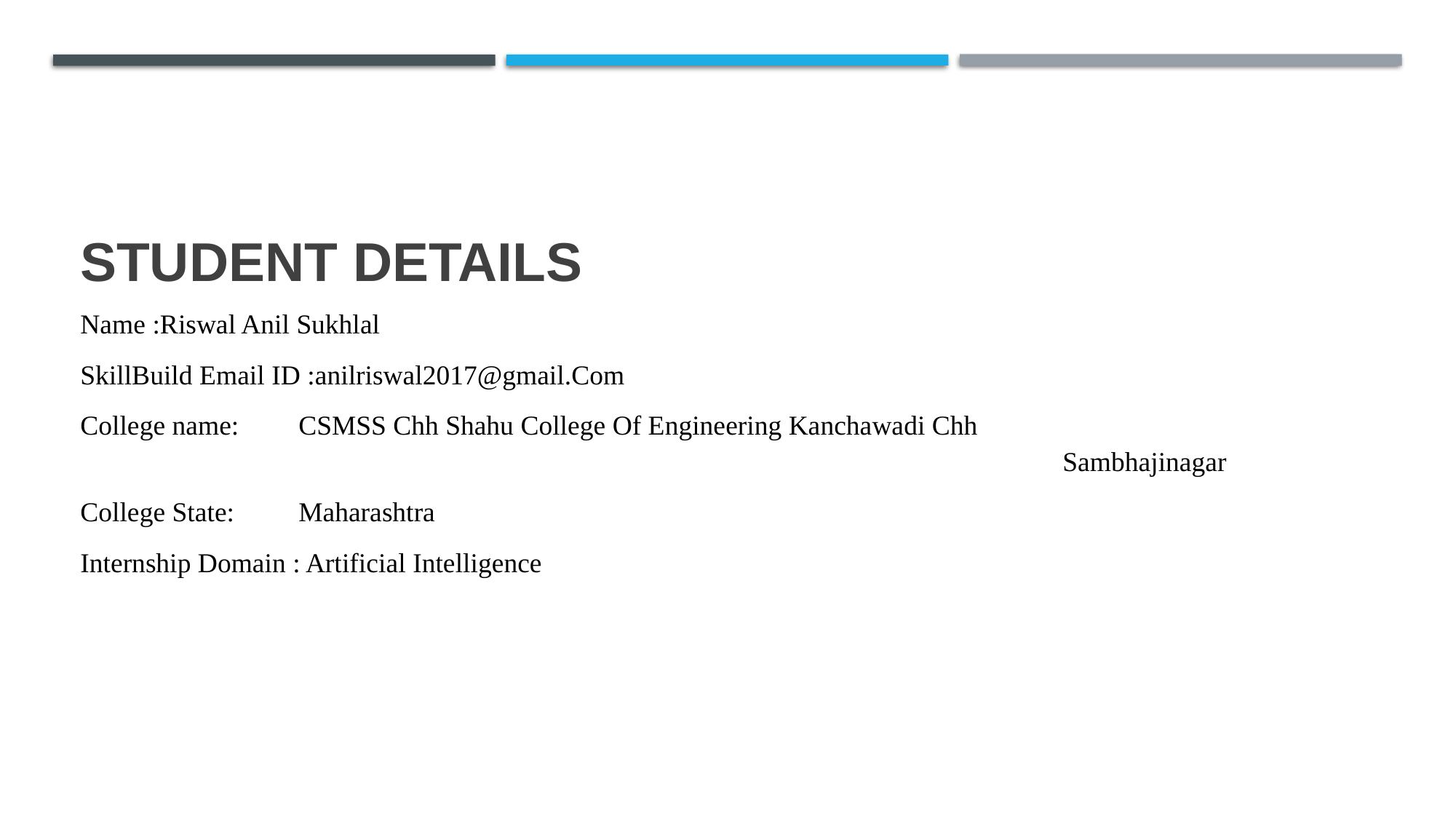

# Student Details
Name :Riswal Anil Sukhlal
SkillBuild Email ID :anilriswal2017@gmail.Com
College name:	CSMSS Chh Shahu College Of Engineering Kanchawadi Chh 												Sambhajinagar
College State:	Maharashtra
Internship Domain : Artificial Intelligence